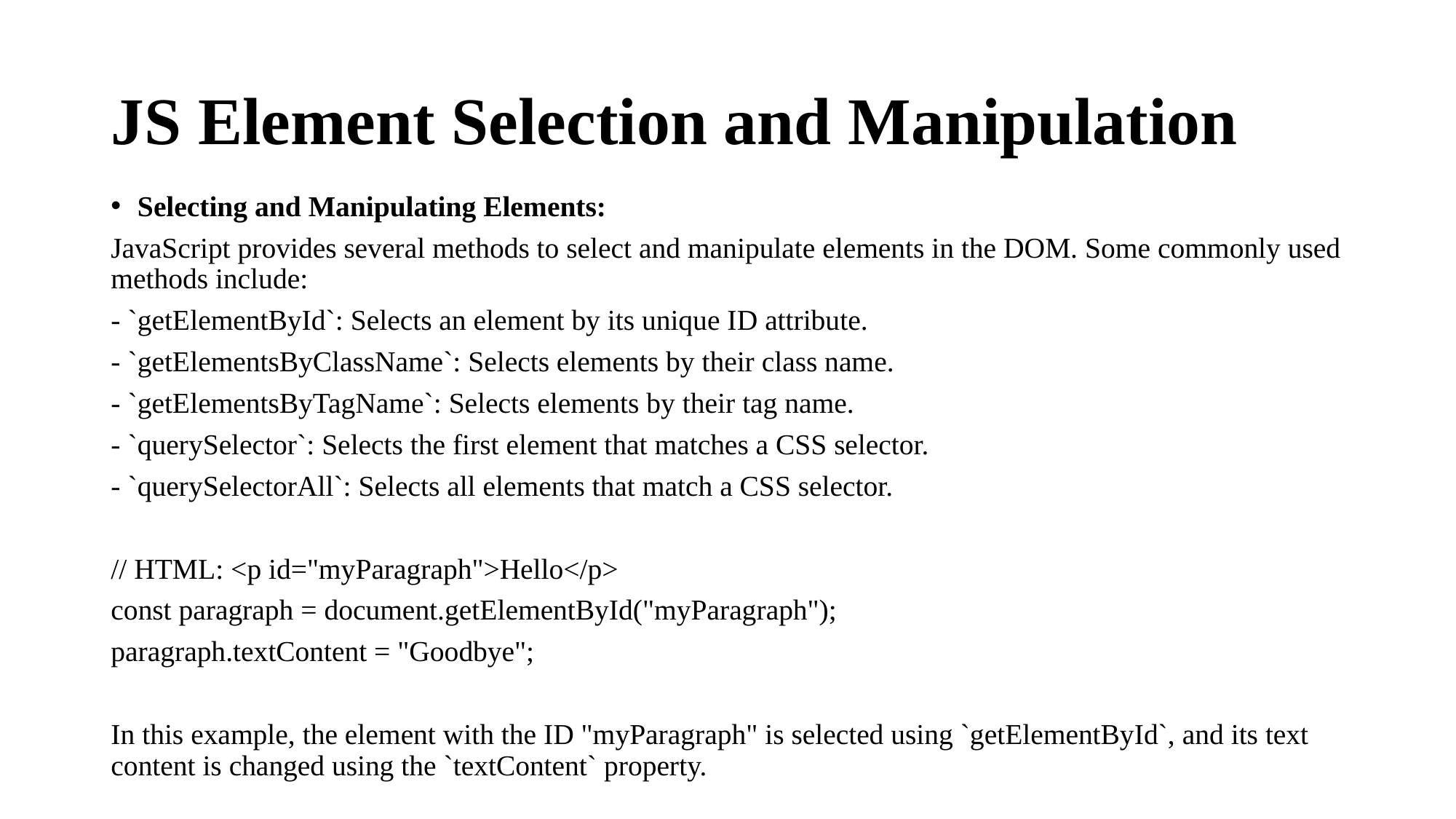

# JS Element Selection and Manipulation
Selecting and Manipulating Elements:
JavaScript provides several methods to select and manipulate elements in the DOM. Some commonly used methods include:
- `getElementById`: Selects an element by its unique ID attribute.
- `getElementsByClassName`: Selects elements by their class name.
- `getElementsByTagName`: Selects elements by their tag name.
- `querySelector`: Selects the first element that matches a CSS selector.
- `querySelectorAll`: Selects all elements that match a CSS selector.

// HTML: <p id="myParagraph">Hello</p>
const paragraph = document.getElementById("myParagraph");
paragraph.textContent = "Goodbye";

In this example, the element with the ID "myParagraph" is selected using `getElementById`, and its text content is changed using the `textContent` property.